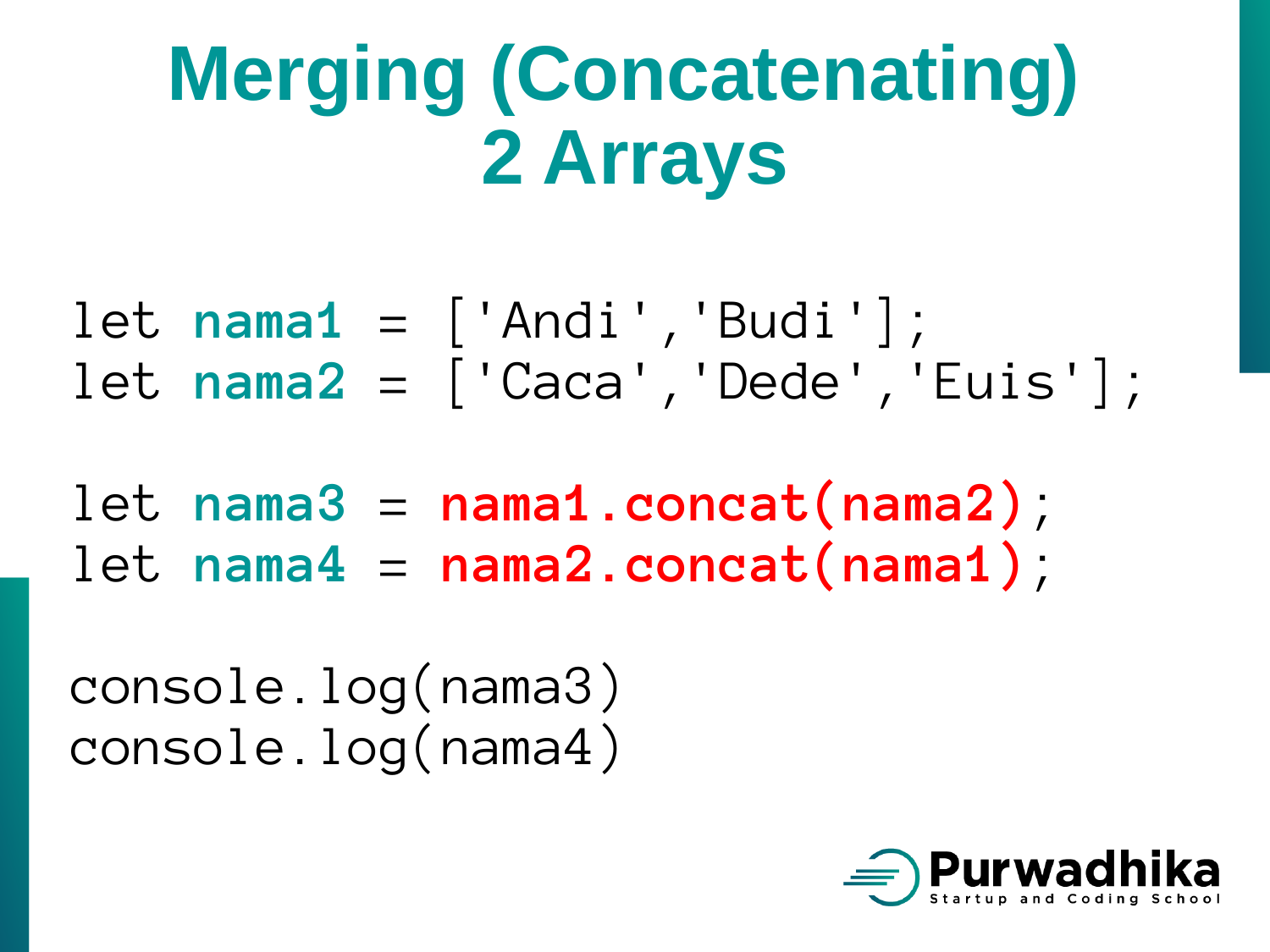

Merging (Concatenating)
2 Arrays
let nama1 = ['Andi','Budi'];
let nama2 = ['Caca','Dede','Euis'];

let nama3 = nama1.concat(nama2);
let nama4 = nama2.concat(nama1);

console.log(nama3)
console.log(nama4)